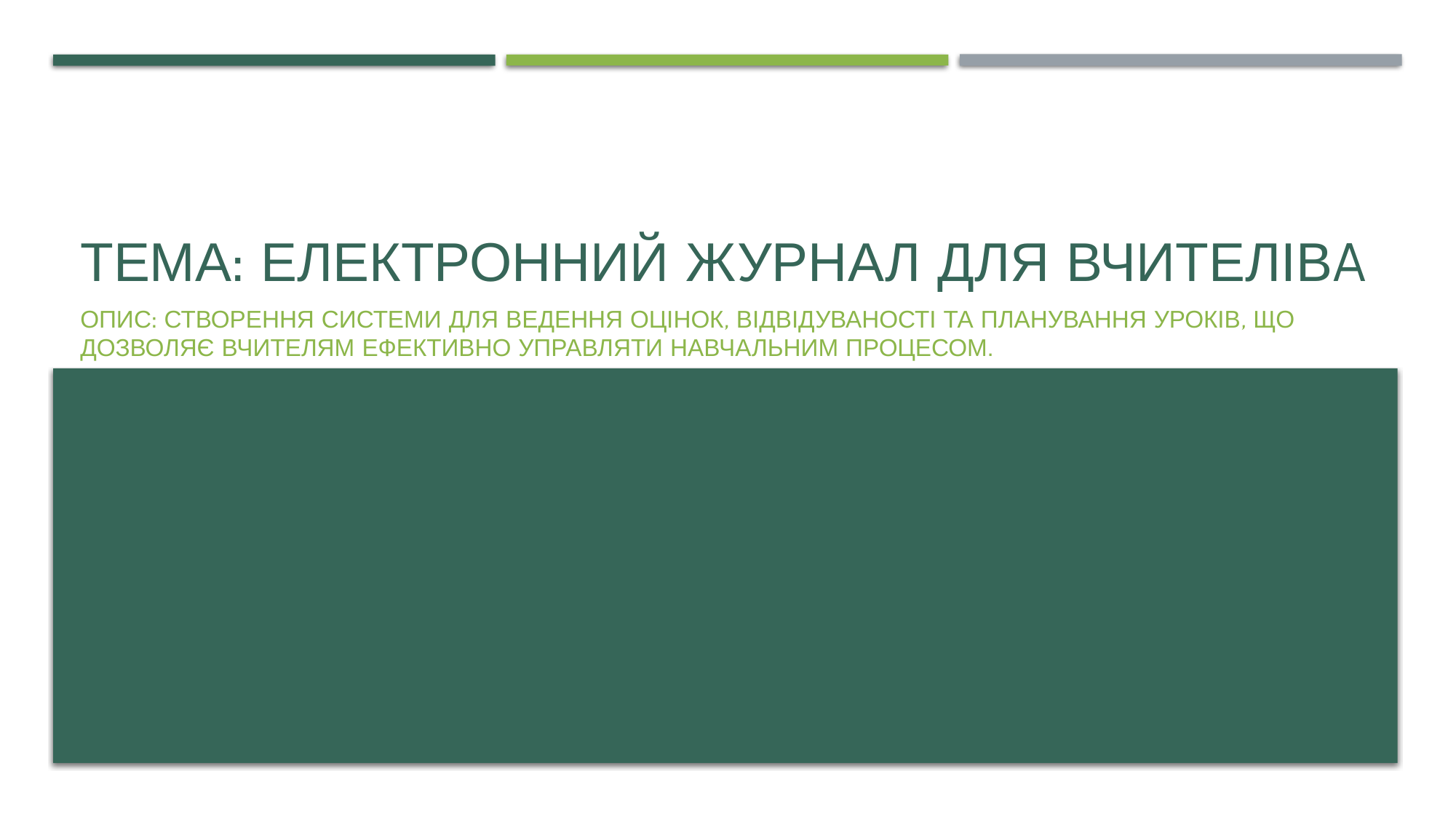

# Тема: Електронний журнал для вчителівa
Опис: створення системи для ведення оцінок, відвідуваності та планування уроків, що дозволяє вчителям ефективно управляти навчальним процесом.